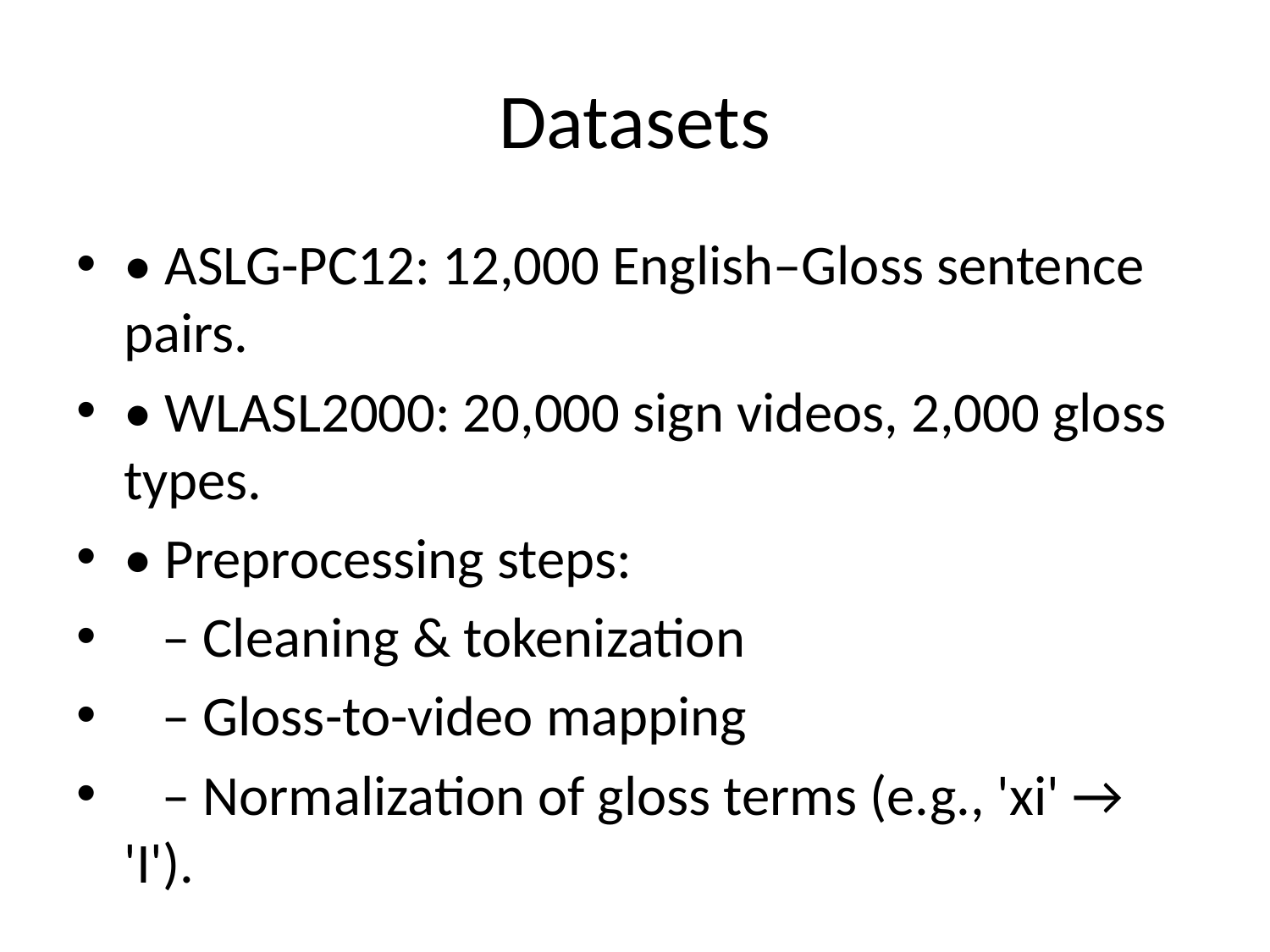

# Datasets
• ASLG-PC12: 12,000 English–Gloss sentence pairs.
• WLASL2000: 20,000 sign videos, 2,000 gloss types.
• Preprocessing steps:
   – Cleaning & tokenization
   – Gloss-to-video mapping
   – Normalization of gloss terms (e.g., 'xi' → 'I').